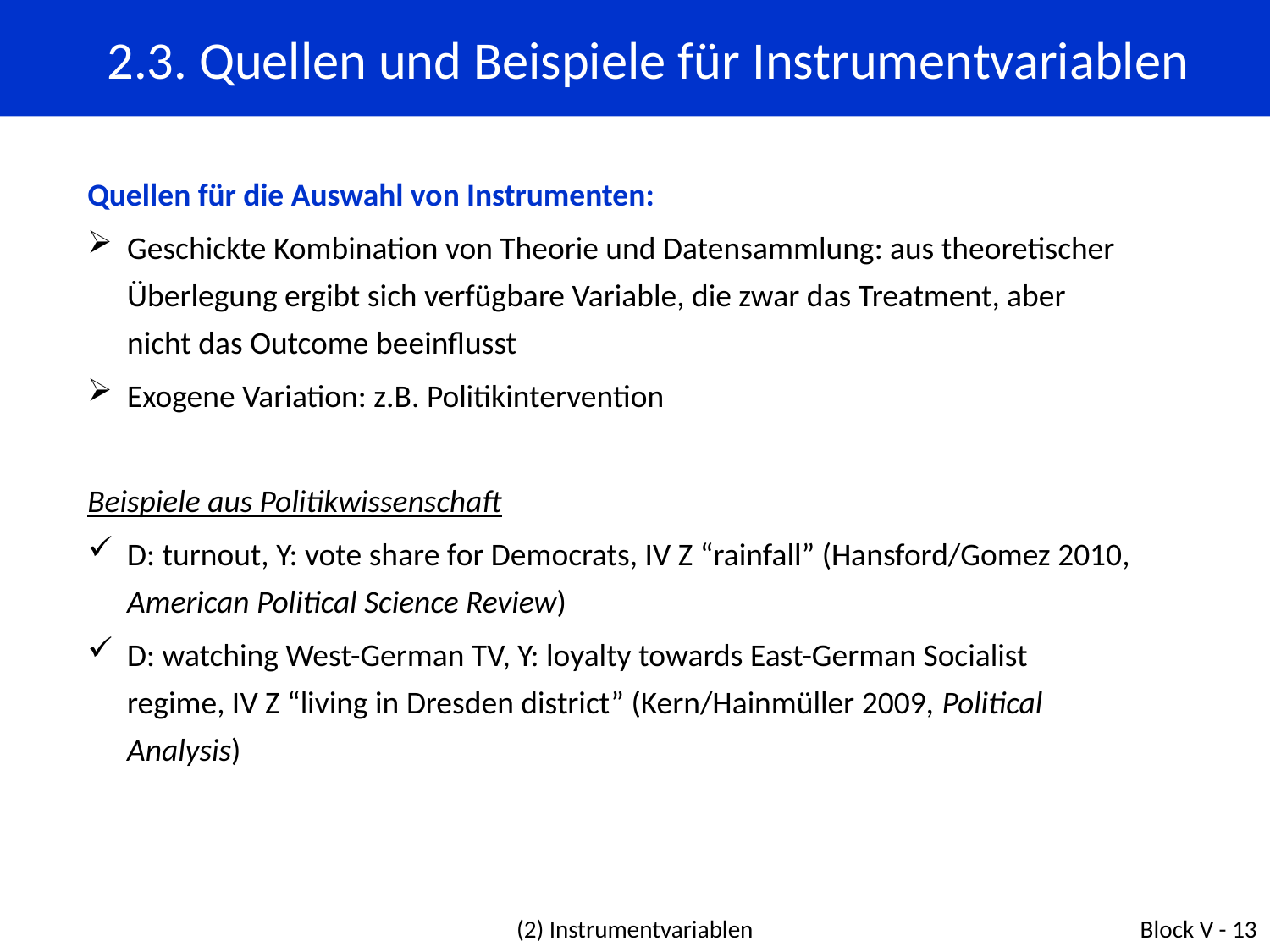

# 2.3. Quellen und Beispiele für Instrumentvariablen
Quellen für die Auswahl von Instrumenten:
Geschickte Kombination von Theorie und Datensammlung: aus theoretischer Überlegung ergibt sich verfügbare Variable, die zwar das Treatment, aber nicht das Outcome beeinflusst
Exogene Variation: z.B. Politikintervention

Beispiele aus Politikwissenschaft
D: turnout, Y: vote share for Democrats, IV Z “rainfall” (Hansford/Gomez 2010, American Political Science Review)
D: watching West-German TV, Y: loyalty towards East-German Socialist regime, IV Z “living in Dresden district” (Kern/Hainmüller 2009, Political Analysis)

(2) Instrumentvariablen
Block V - 13